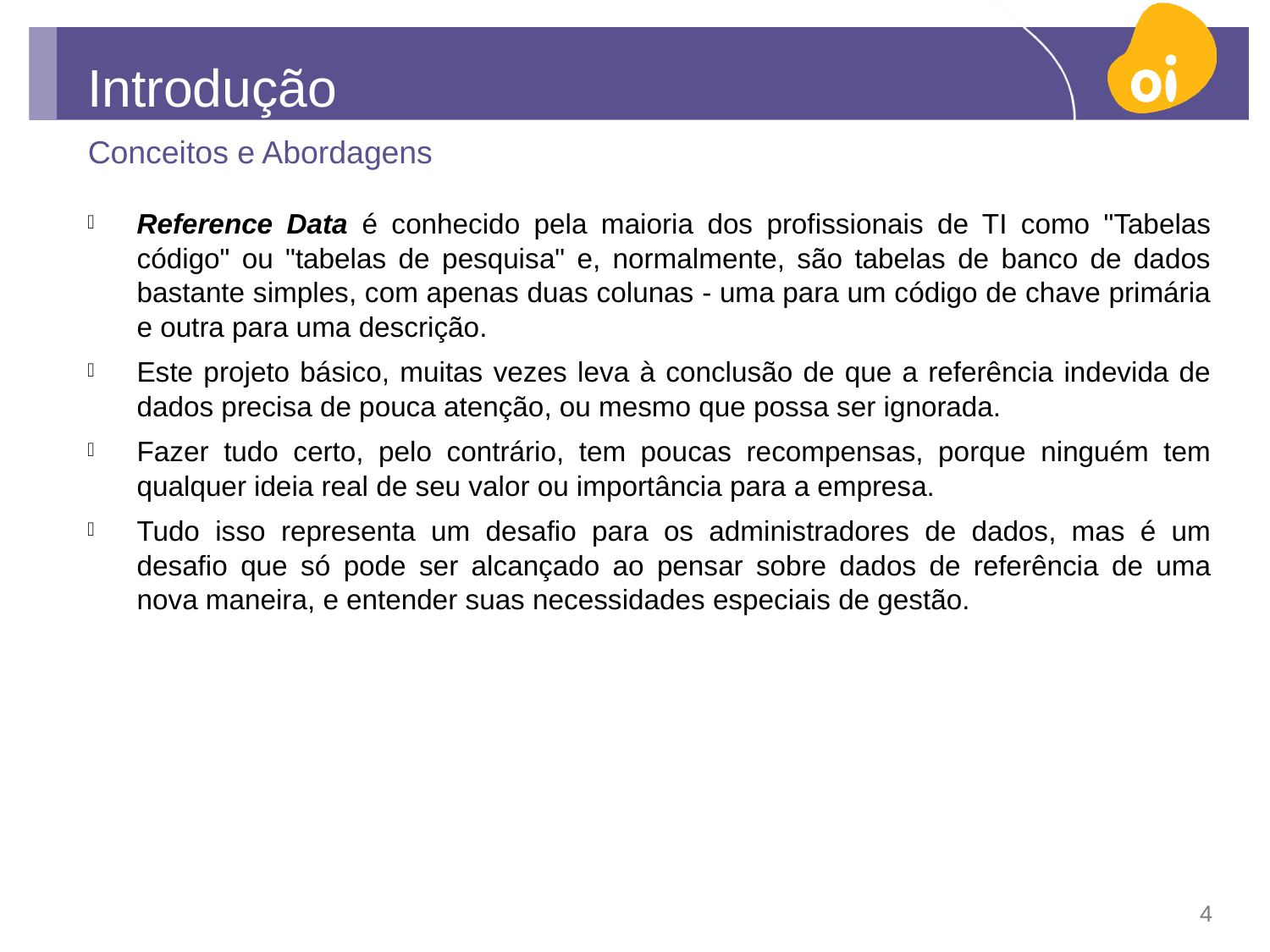

# Introdução
Conceitos e Abordagens
Reference Data é conhecido pela maioria dos profissionais de TI como "Tabelas código" ou "tabelas de pesquisa" e, normalmente, são tabelas de banco de dados bastante simples, com apenas duas colunas - uma para um código de chave primária e outra para uma descrição.
Este projeto básico, muitas vezes leva à conclusão de que a referência indevida de dados precisa de pouca atenção, ou mesmo que possa ser ignorada.
Fazer tudo certo, pelo contrário, tem poucas recompensas, porque ninguém tem qualquer ideia real de seu valor ou importância para a empresa.
Tudo isso representa um desafio para os administradores de dados, mas é um desafio que só pode ser alcançado ao pensar sobre dados de referência de uma nova maneira, e entender suas necessidades especiais de gestão.
4